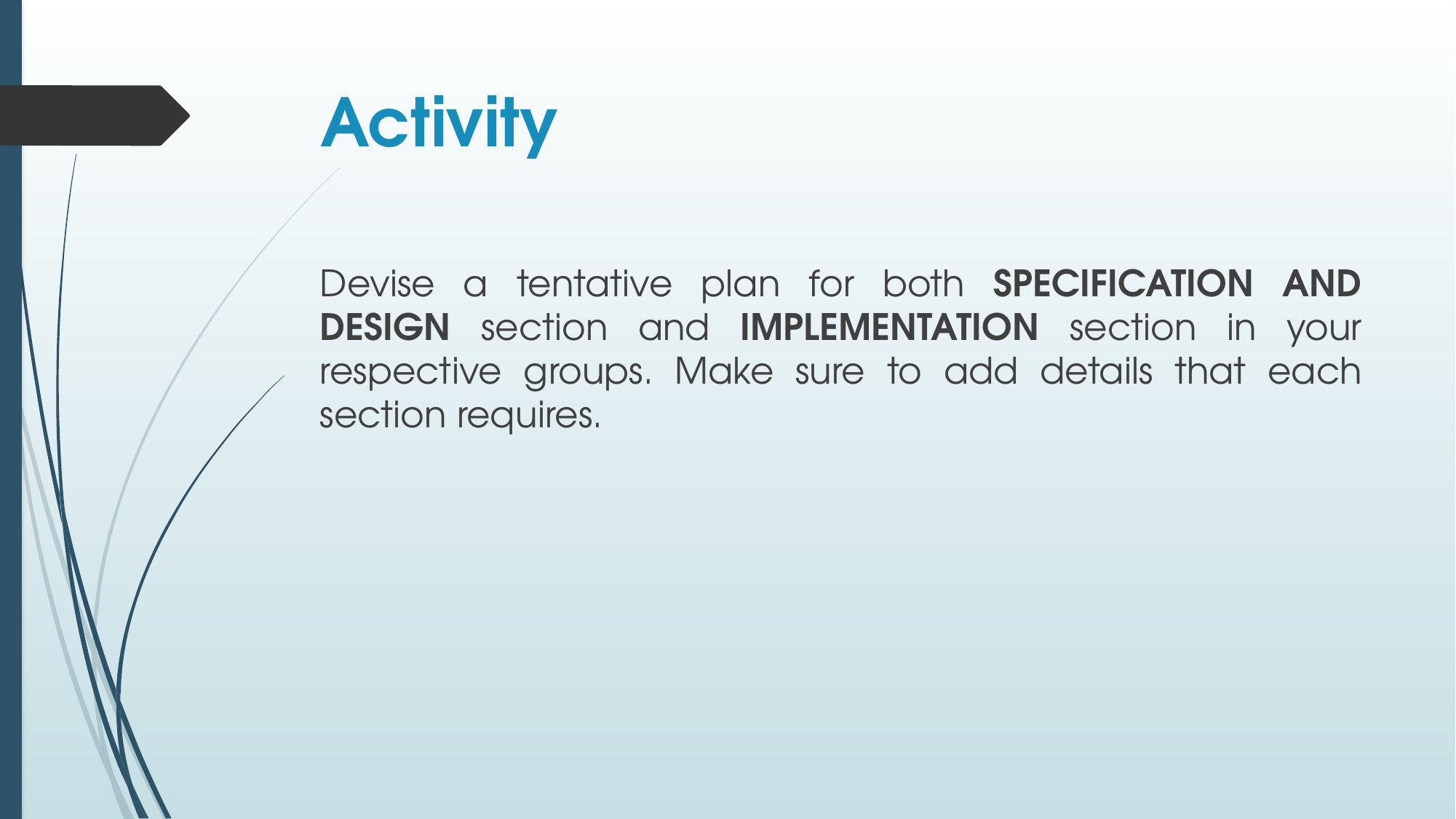

# Activity
Devise a tentative plan for both SPECIFICATION AND DESIGN section and IMPLEMENTATION section in your respective groups. Make sure to add details that each section requires.